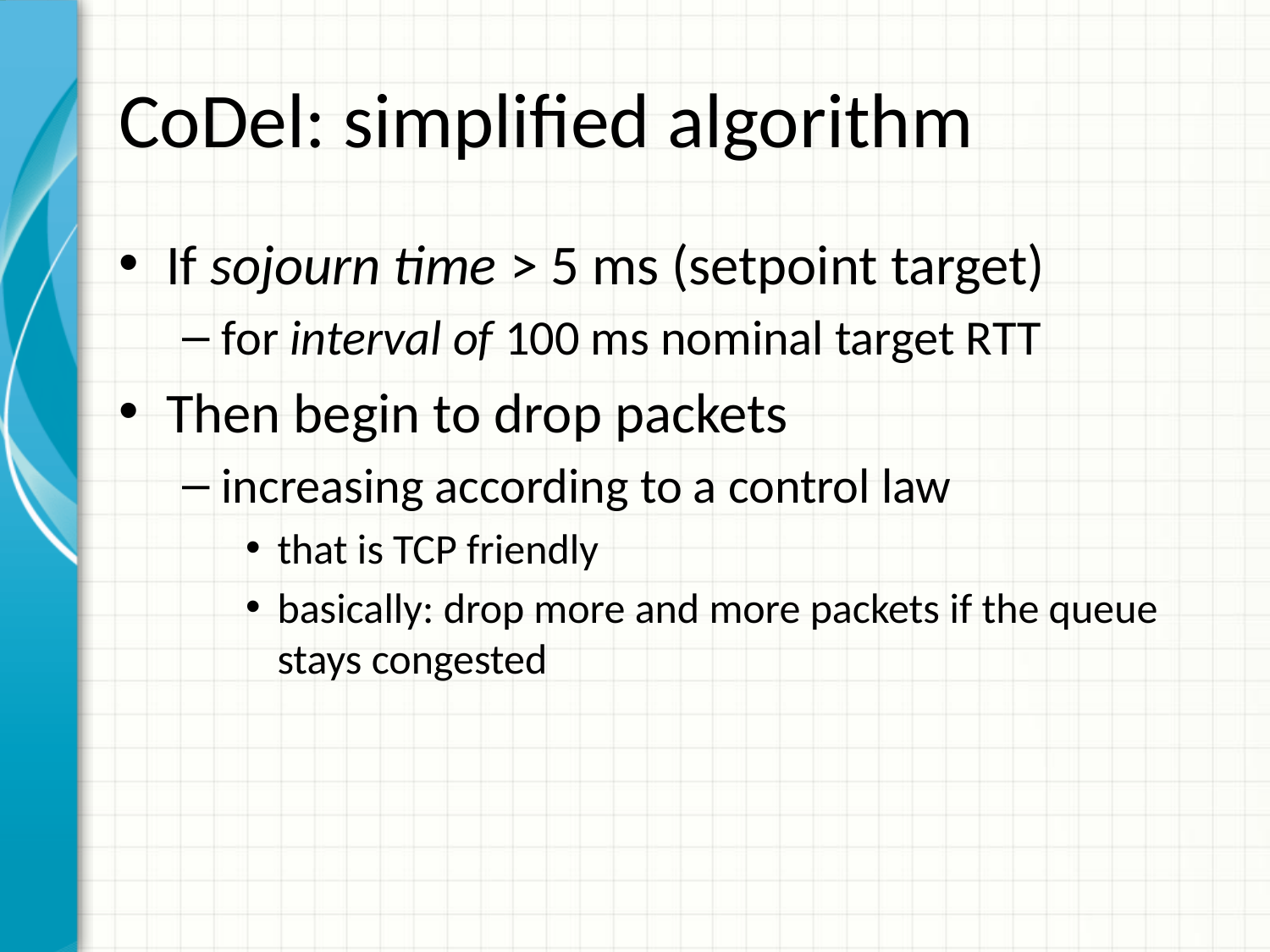

# CoDel: simplified algorithm
If sojourn time > 5 ms (setpoint target)
for interval of 100 ms nominal target RTT
Then begin to drop packets
increasing according to a control law
that is TCP friendly
basically: drop more and more packets if the queue stays congested